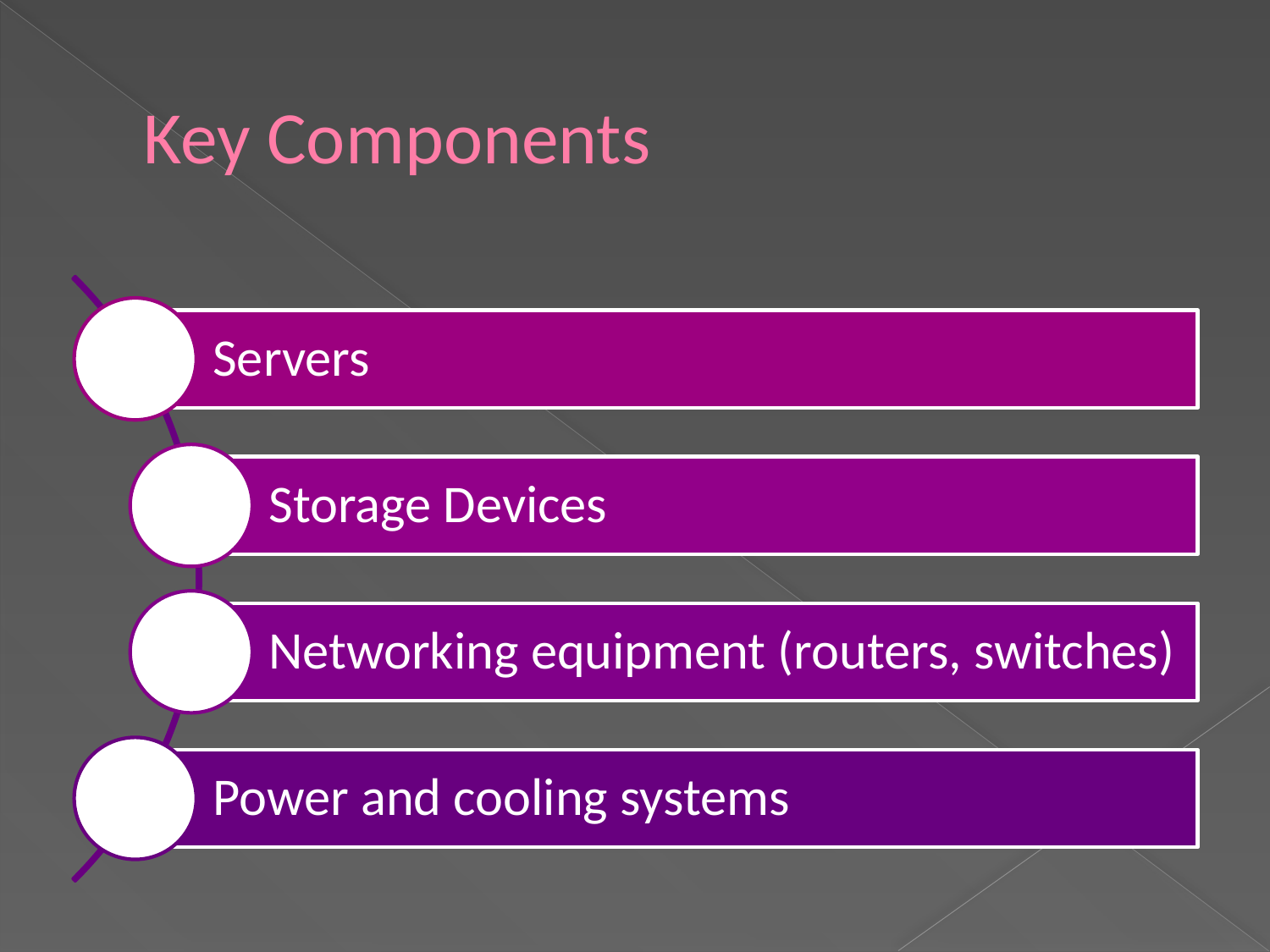

# Key Components
Servers
Storage Devices
Networking equipment (routers, switches)
Power and cooling systems